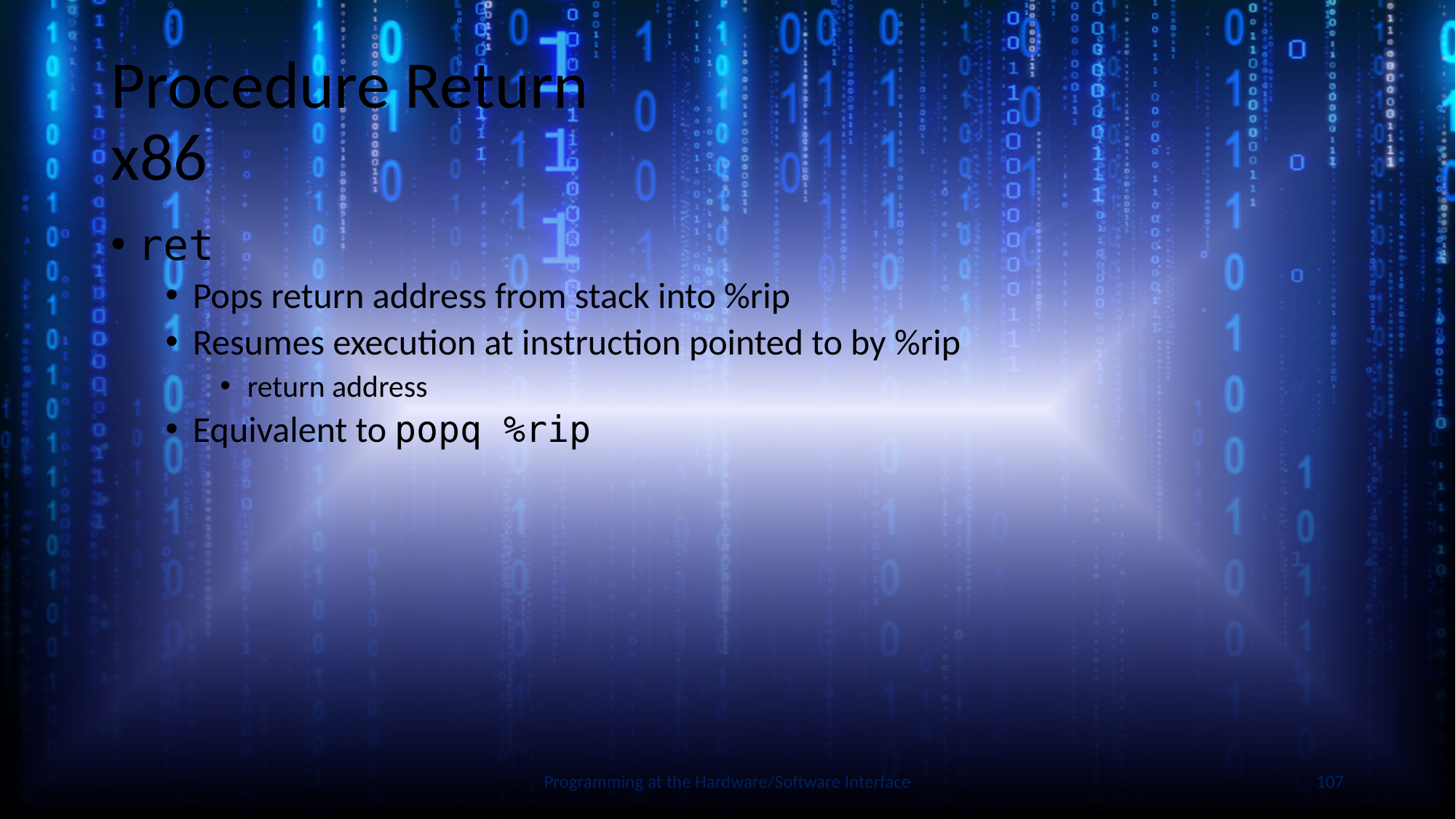

# Procedure Return x86
ret
Pops return address from stack into %rip
Resumes execution at instruction pointed to by %rip
return address
Equivalent to popq %rip
Slide by Bohn
Programming at the Hardware/Software Interface
107